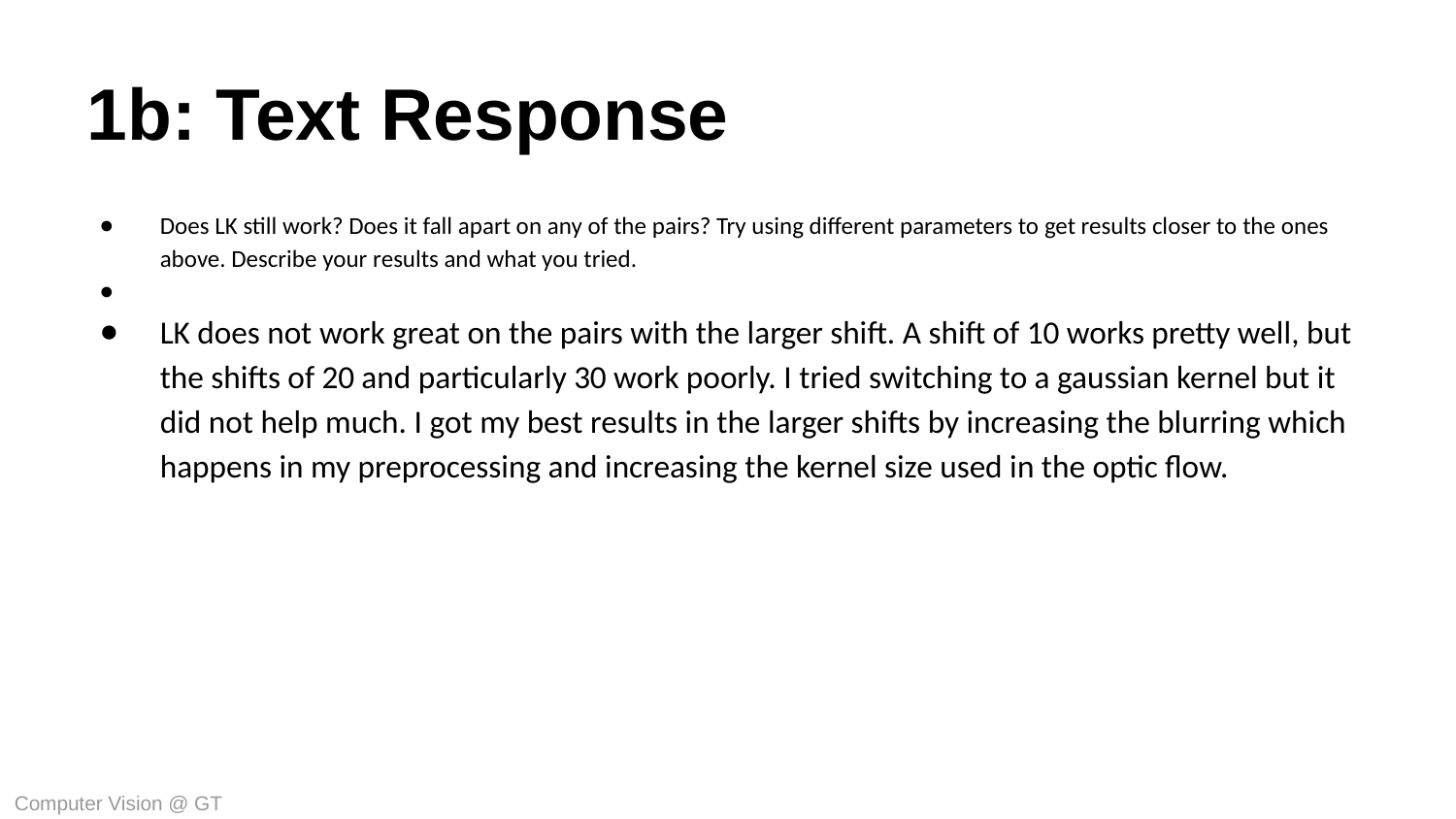

1b: Text Response
Does LK still work? Does it fall apart on any of the pairs? Try using different parameters to get results closer to the ones above. Describe your results and what you tried.

LK does not work great on the pairs with the larger shift. A shift of 10 works pretty well, but the shifts of 20 and particularly 30 work poorly. I tried switching to a gaussian kernel but it did not help much. I got my best results in the larger shifts by increasing the blurring which happens in my preprocessing and increasing the kernel size used in the optic flow.
Computer Vision @ GT